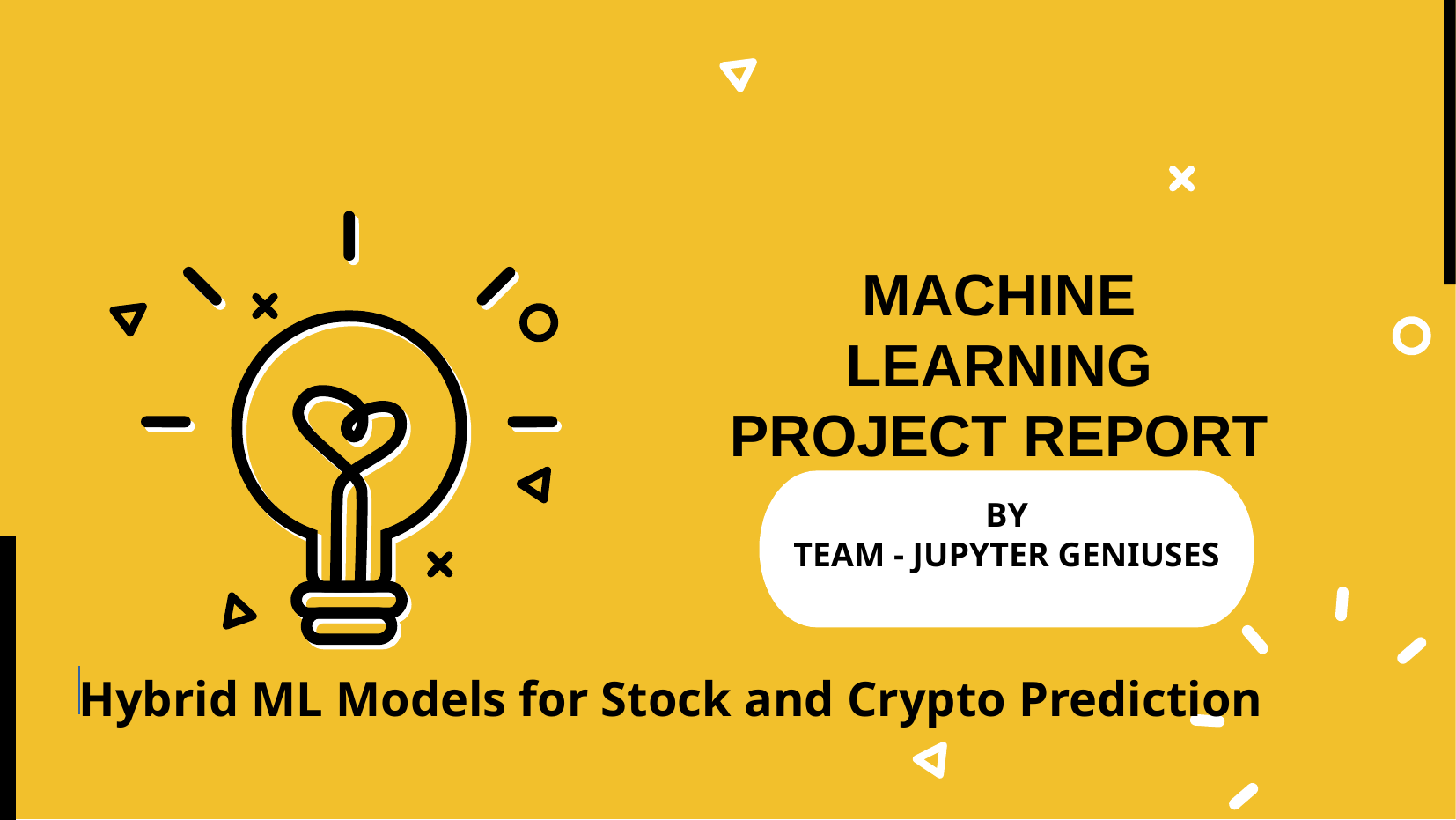

# MACHINE LEARNING PROJECT REPORT
BY
TEAM - JUPYTER GENIUSES

Hybrid ML Models for Stock and Crypto Prediction